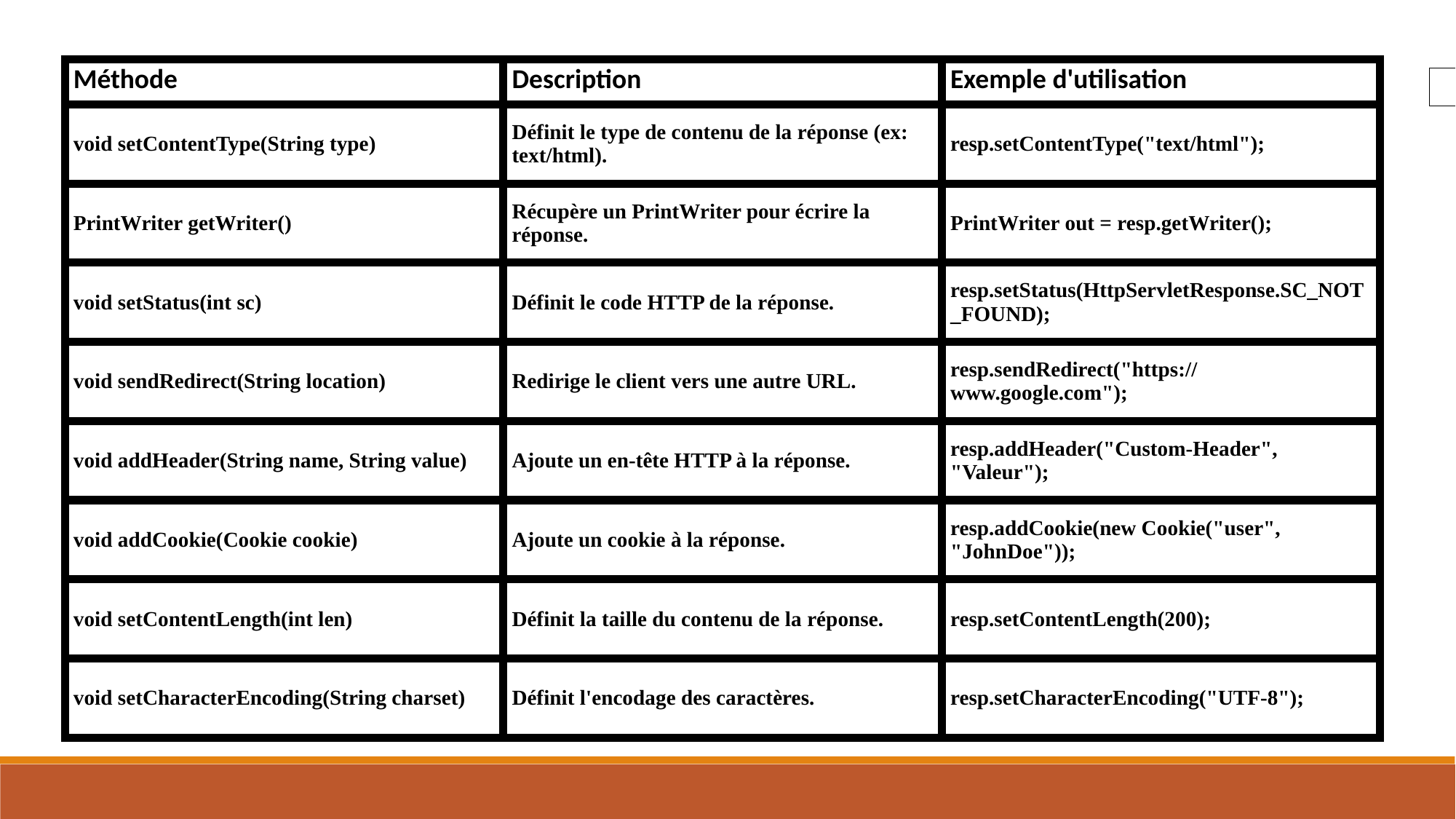

| Méthode | Description | Exemple d'utilisation |
| --- | --- | --- |
| void setContentType(String type) | Définit le type de contenu de la réponse (ex: text/html). | resp.setContentType("text/html"); |
| PrintWriter getWriter() | Récupère un PrintWriter pour écrire la réponse. | PrintWriter out = resp.getWriter(); |
| void setStatus(int sc) | Définit le code HTTP de la réponse. | resp.setStatus(HttpServletResponse.SC\_NOT\_FOUND); |
| void sendRedirect(String location) | Redirige le client vers une autre URL. | resp.sendRedirect("https://www.google.com"); |
| void addHeader(String name, String value) | Ajoute un en-tête HTTP à la réponse. | resp.addHeader("Custom-Header", "Valeur"); |
| void addCookie(Cookie cookie) | Ajoute un cookie à la réponse. | resp.addCookie(new Cookie("user", "JohnDoe")); |
| void setContentLength(int len) | Définit la taille du contenu de la réponse. | resp.setContentLength(200); |
| void setCharacterEncoding(String charset) | Définit l'encodage des caractères. | resp.setCharacterEncoding("UTF-8"); |
|  |
| --- |
|  |
| --- |